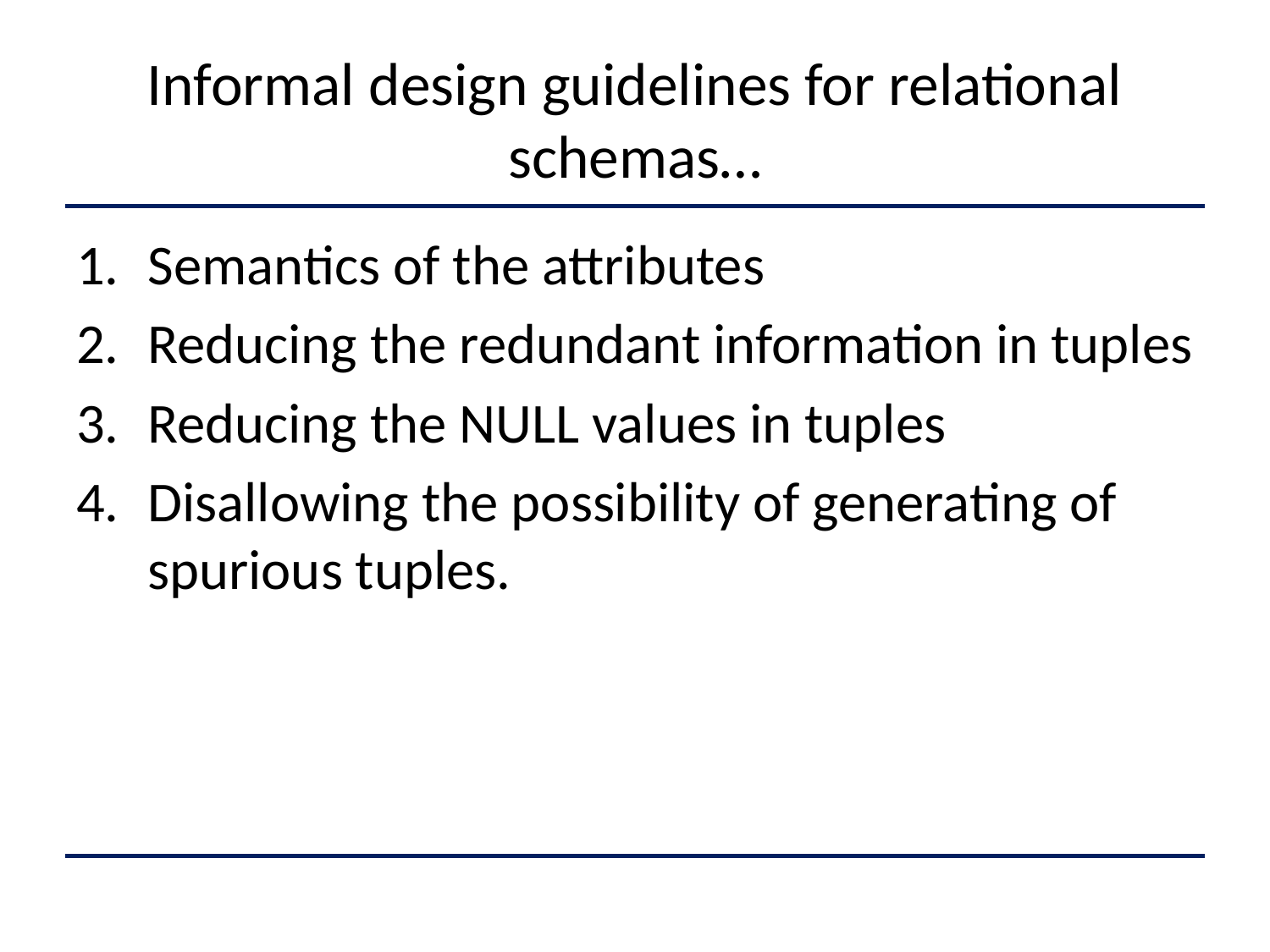

# Informal design guidelines for relational schemas…
Semantics of the attributes
Reducing the redundant information in tuples
Reducing the NULL values in tuples
Disallowing the possibility of generating of spurious tuples.